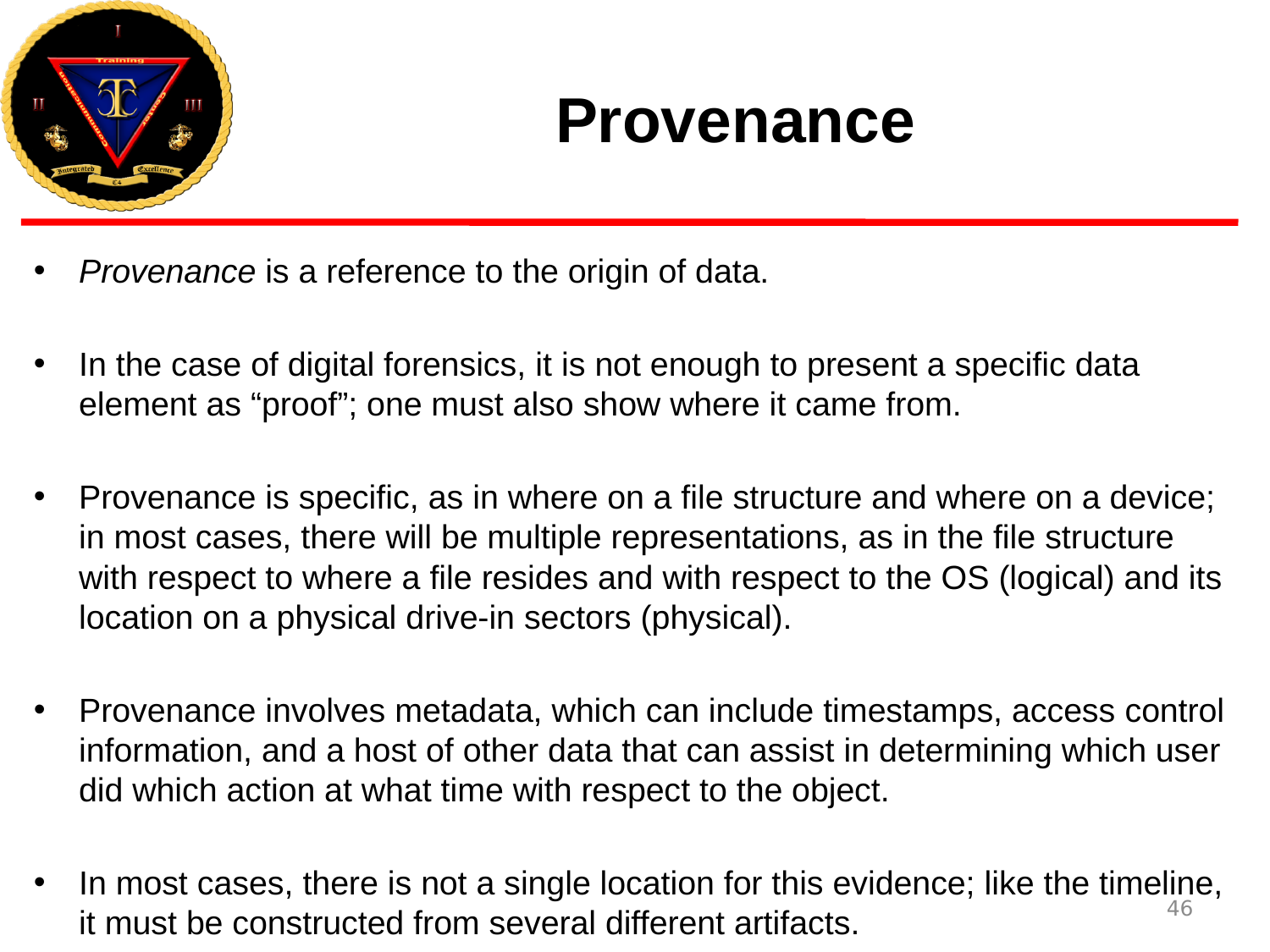

# Provenance
Provenance is a reference to the origin of data.

In the case of digital forensics, it is not enough to present a specific data element as “proof”; one must also show where it came from.

Provenance is specific, as in where on a file structure and where on a device; in most cases, there will be multiple representations, as in the file structure with respect to where a file resides and with respect to the OS (logical) and its location on a physical drive-in sectors (physical).

Provenance involves metadata, which can include timestamps, access control information, and a host of other data that can assist in determining which user did which action at what time with respect to the object.

In most cases, there is not a single location for this evidence; like the timeline, it must be constructed from several different artifacts.
46